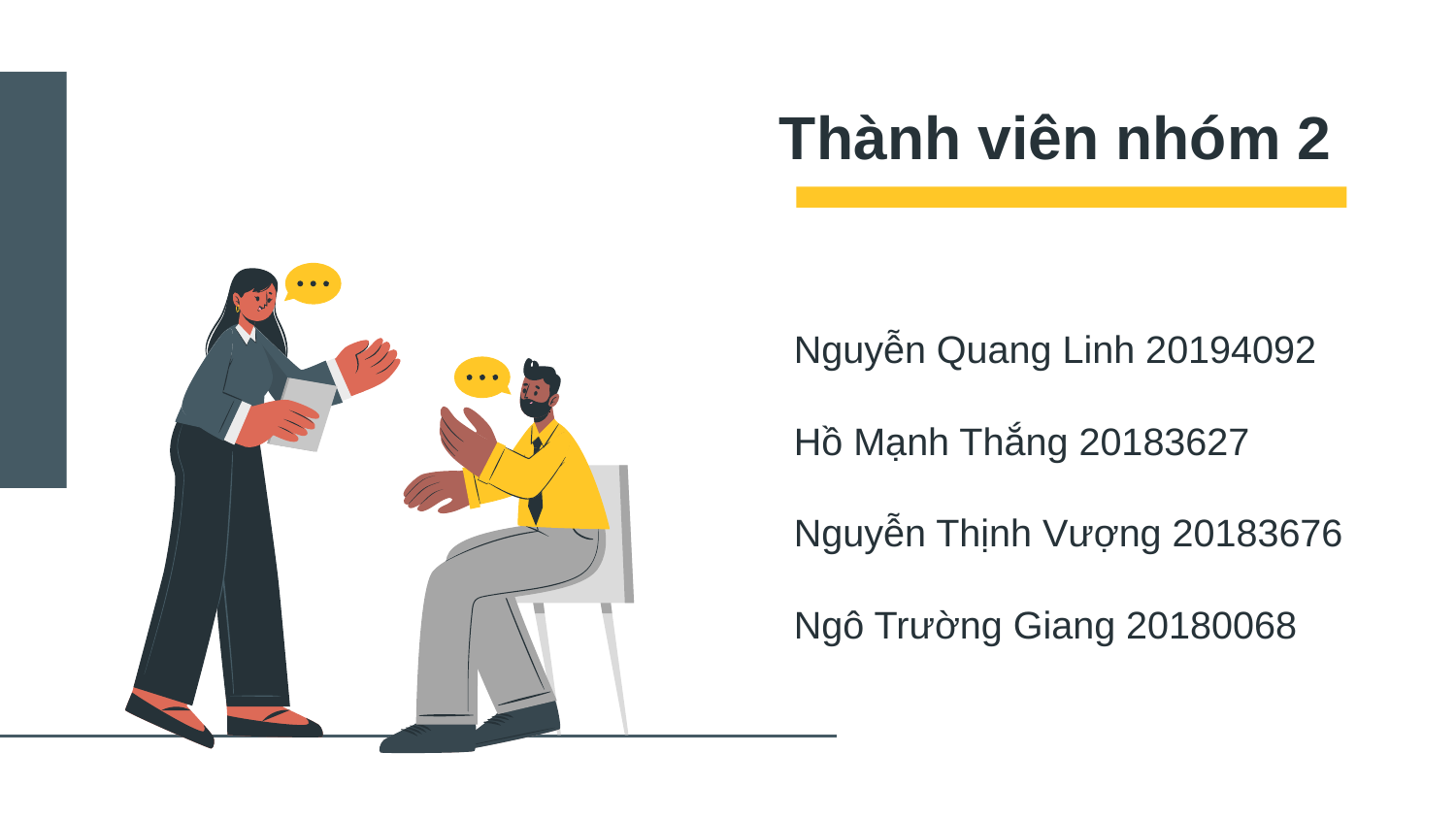

# Thành viên nhóm 2

Nguyễn Quang Linh 20194092
Hồ Mạnh Thắng 20183627
Nguyễn Thịnh Vượng 20183676
Ngô Trường Giang 20180068